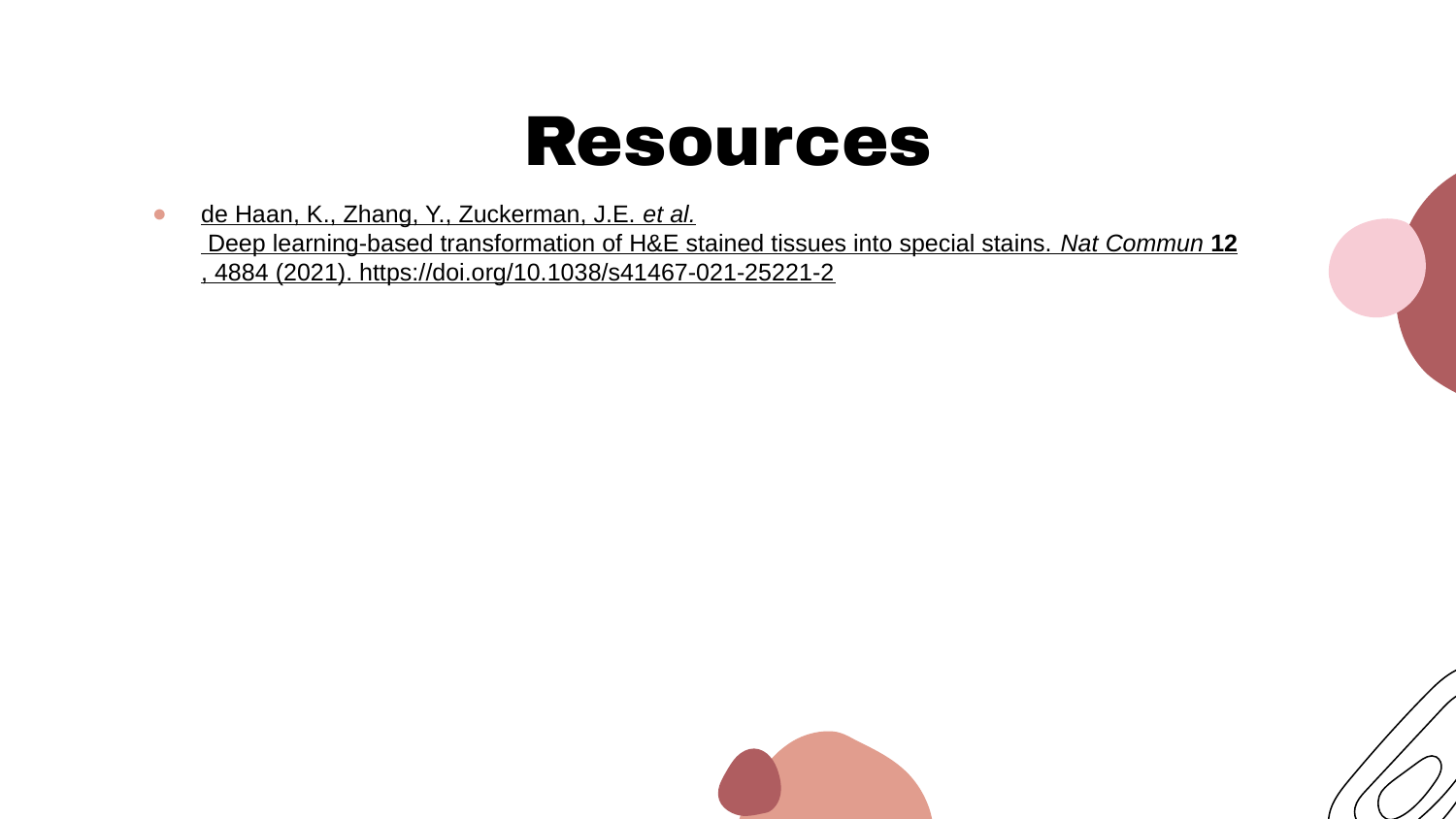

# Resources

de Haan, K., Zhang, Y., Zuckerman, J.E. et al. Deep learning-based transformation of H&E stained tissues into special stains. Nat Commun 12, 4884 (2021). https://doi.org/10.1038/s41467-021-25221-2